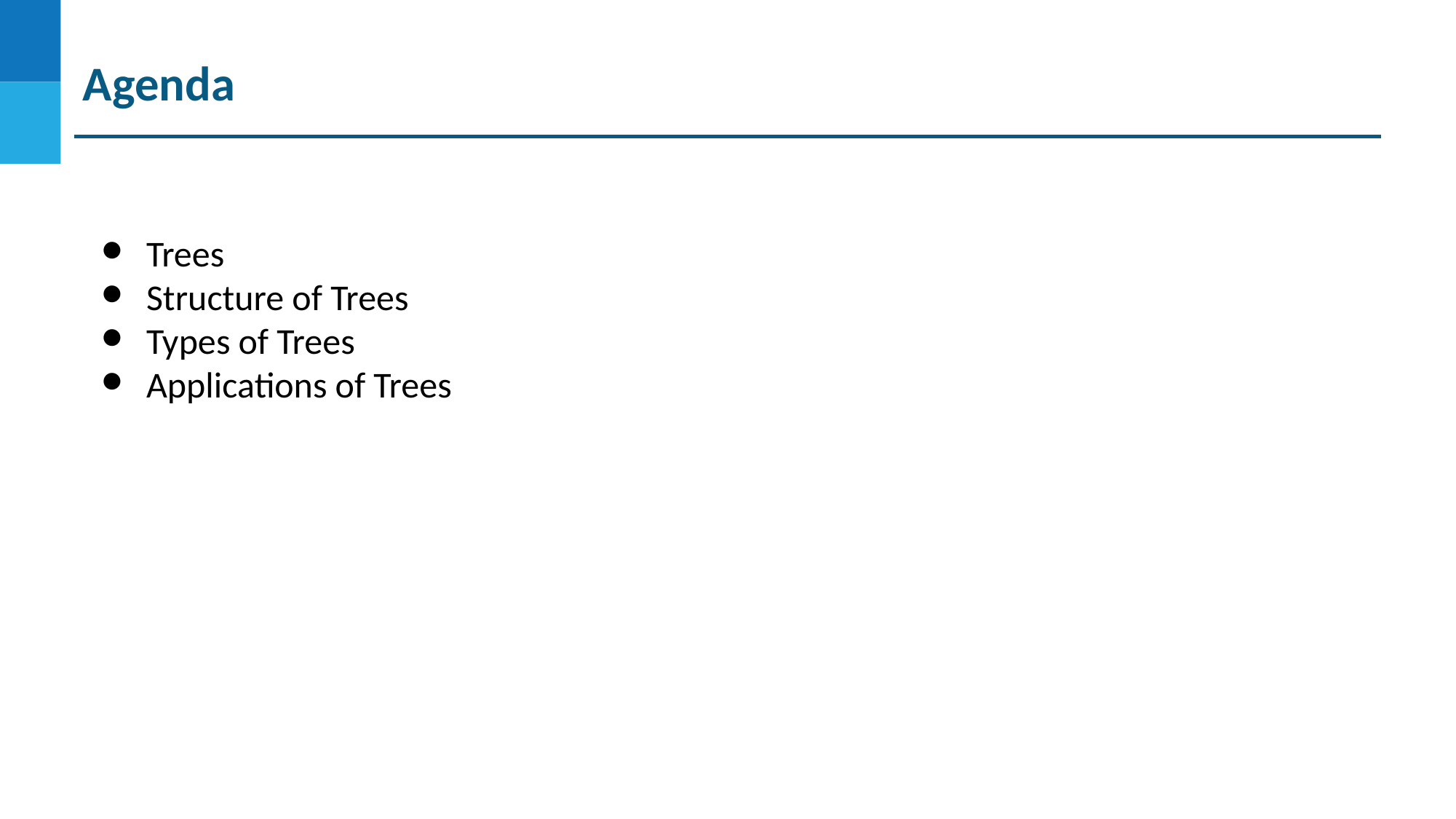

Agenda
Trees
Structure of Trees
Types of Trees
Applications of Trees